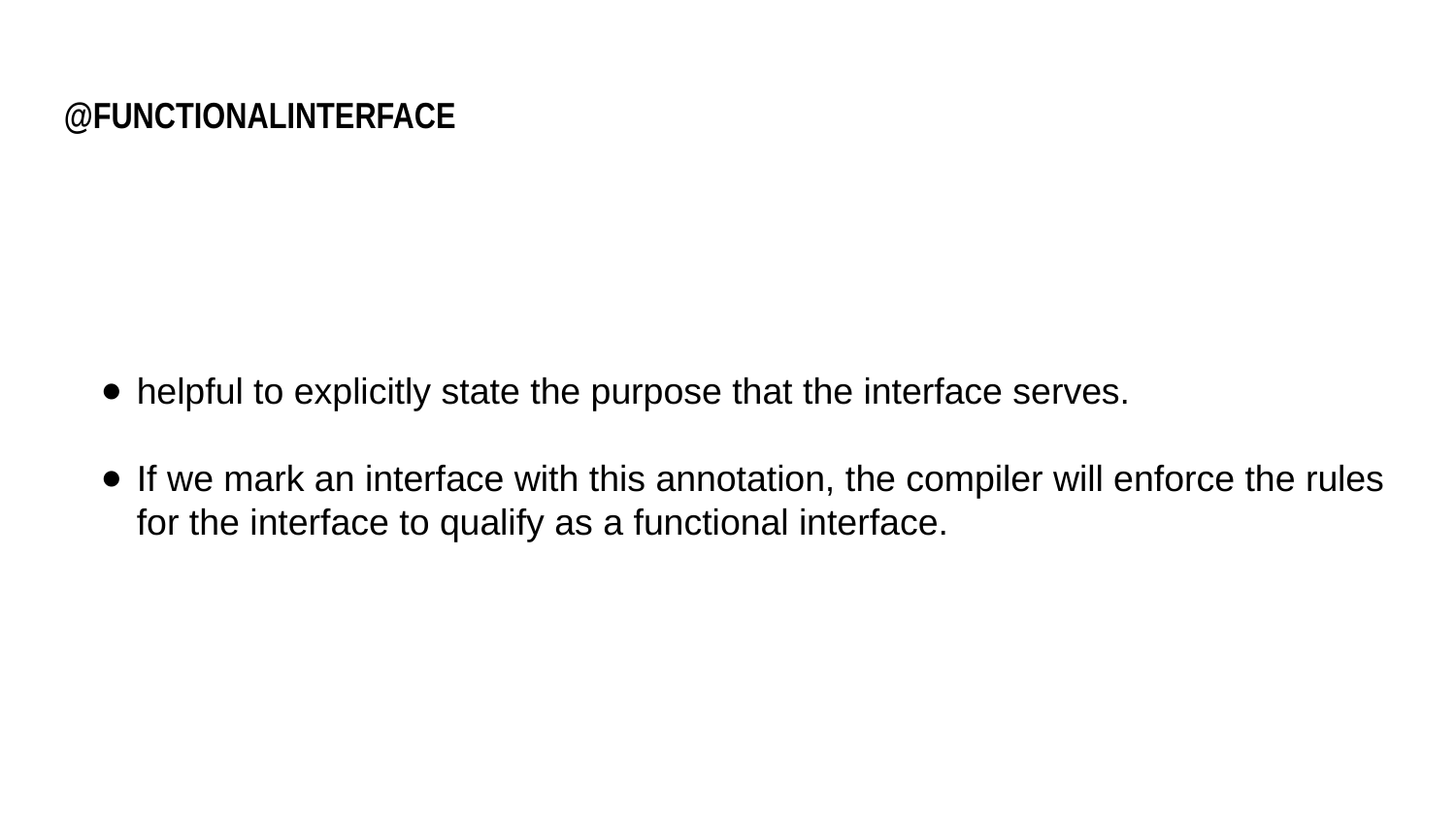

@FunctionalInterface
helpful to explicitly state the purpose that the interface serves.

If we mark an interface with this annotation, the compiler will enforce the rules for the interface to qualify as a functional interface.